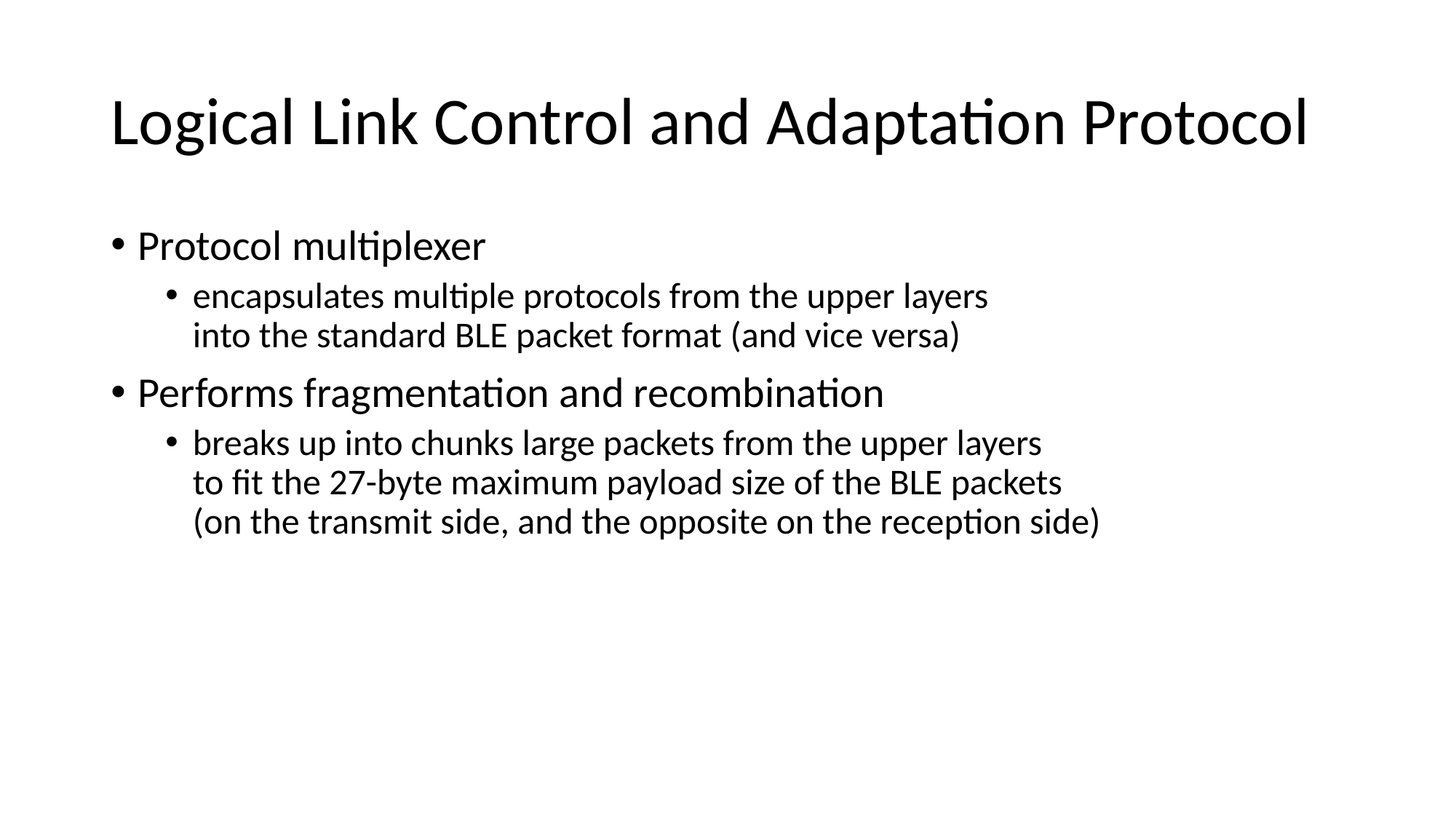

# Logical Link Control and Adaptation Protocol
Protocol multiplexer
encapsulates multiple protocols from the upper layers
into the standard BLE packet format (and vice versa)
Performs fragmentation and recombination
breaks up into chunks large packets from the upper layers
to fit the 27-byte maximum payload size of the BLE packets
(on the transmit side, and the opposite on the reception side)